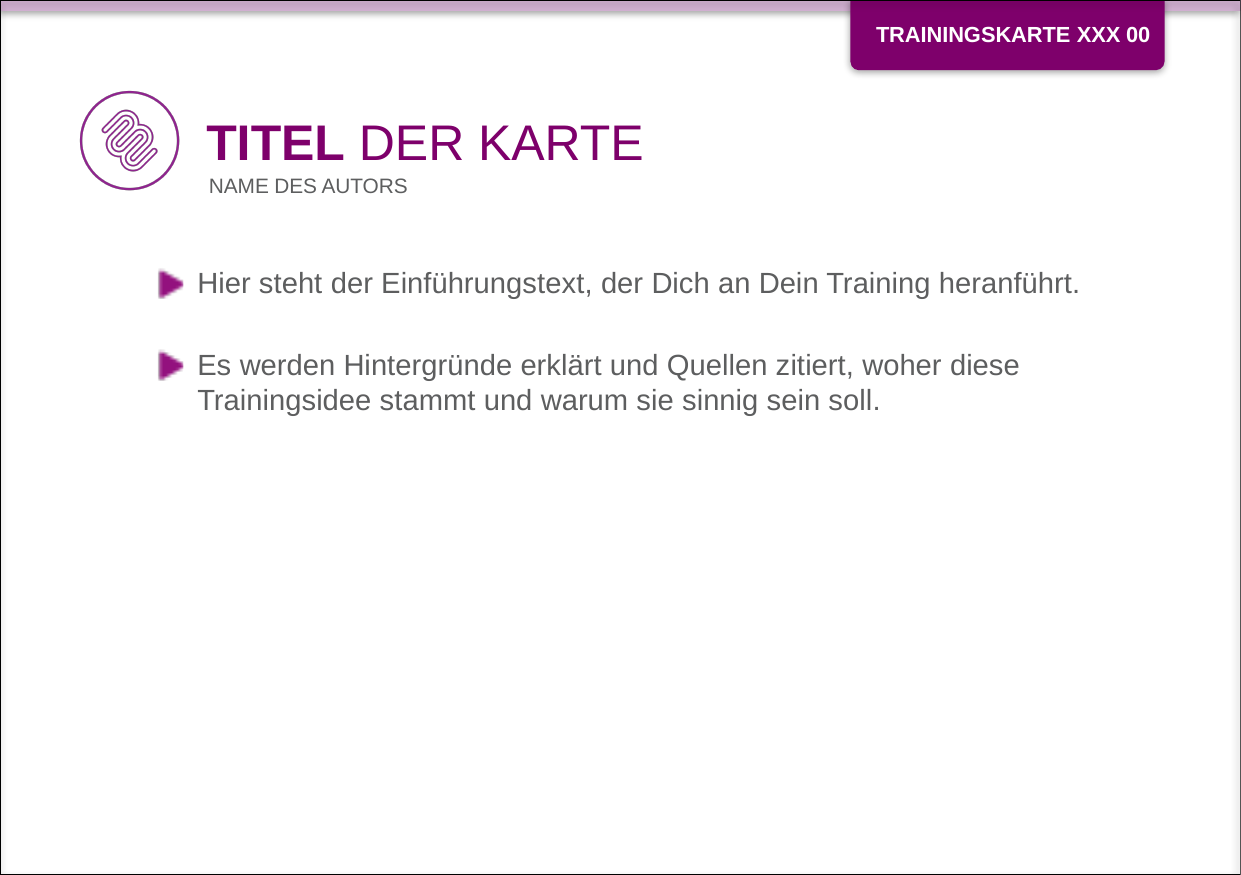

# TITEL DER KARTE
NAME DES AUTORS
Hier steht der Einführungstext, der Dich an Dein Training heranführt.

Es werden Hintergründe erklärt und Quellen zitiert, woher diese Trainingsidee stammt und warum sie sinnig sein soll.